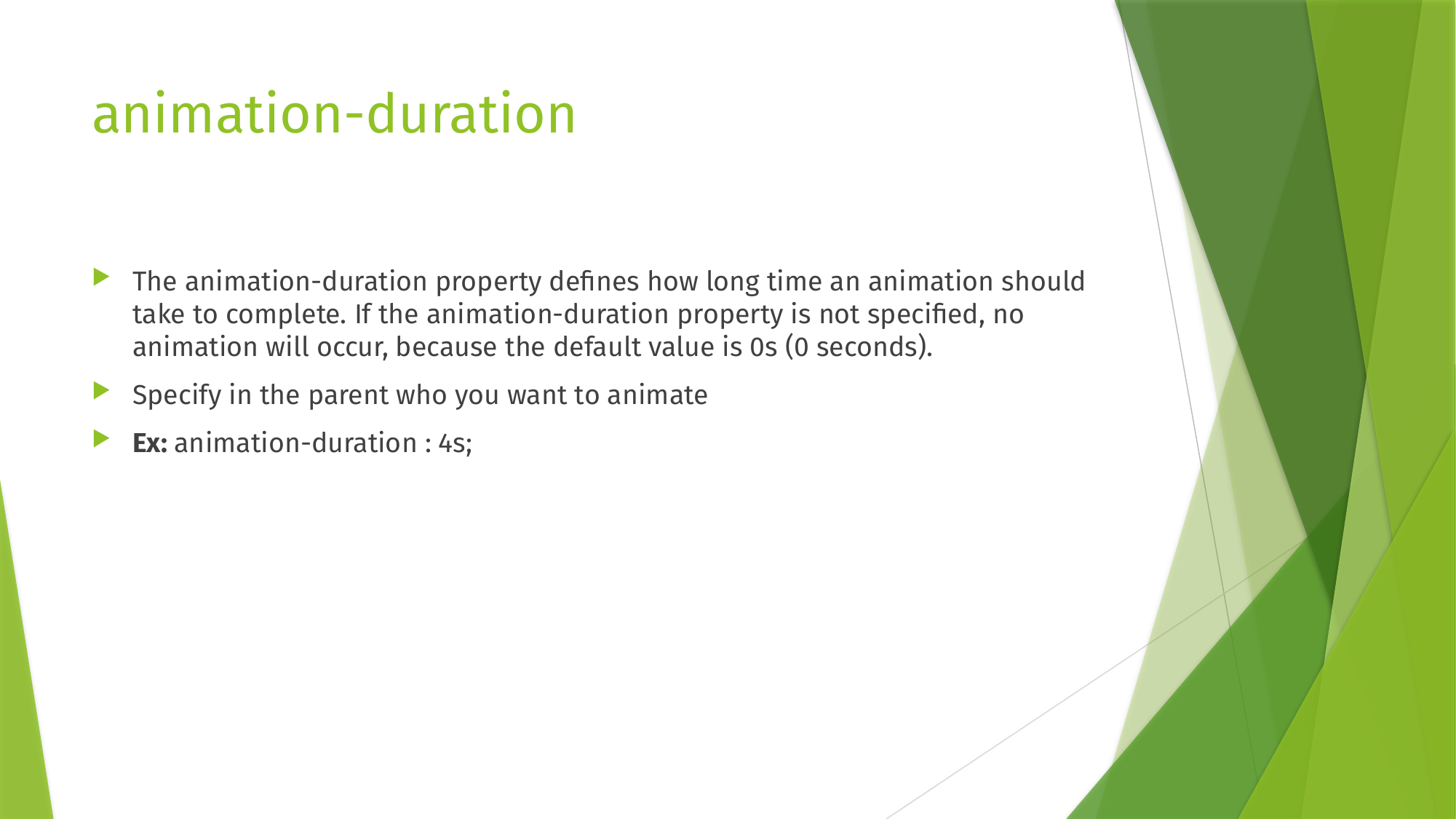

# animation-duration
The animation-duration property defines how long time an animation should take to complete. If the animation-duration property is not specified, no animation will occur, because the default value is 0s (0 seconds).
Specify in the parent who you want to animate
Ex: animation-duration : 4s;